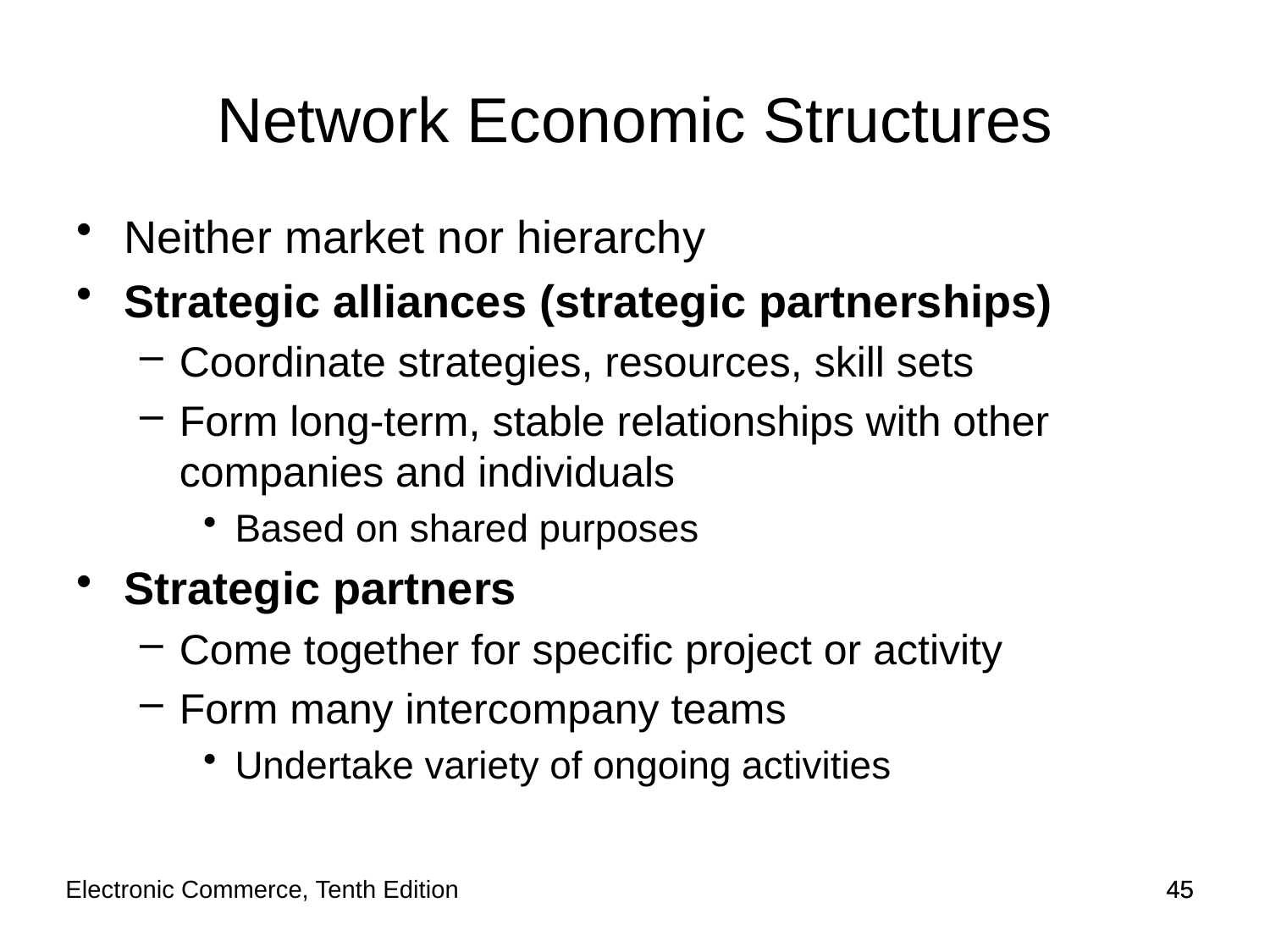

Network Economic Structures
Neither market nor hierarchy
Strategic alliances (strategic partnerships)
Coordinate strategies, resources, skill sets
Form long-term, stable relationships with other companies and individuals
Based on shared purposes
Strategic partners
Come together for specific project or activity
Form many intercompany teams
Undertake variety of ongoing activities
Electronic Commerce, Tenth Edition
45
45